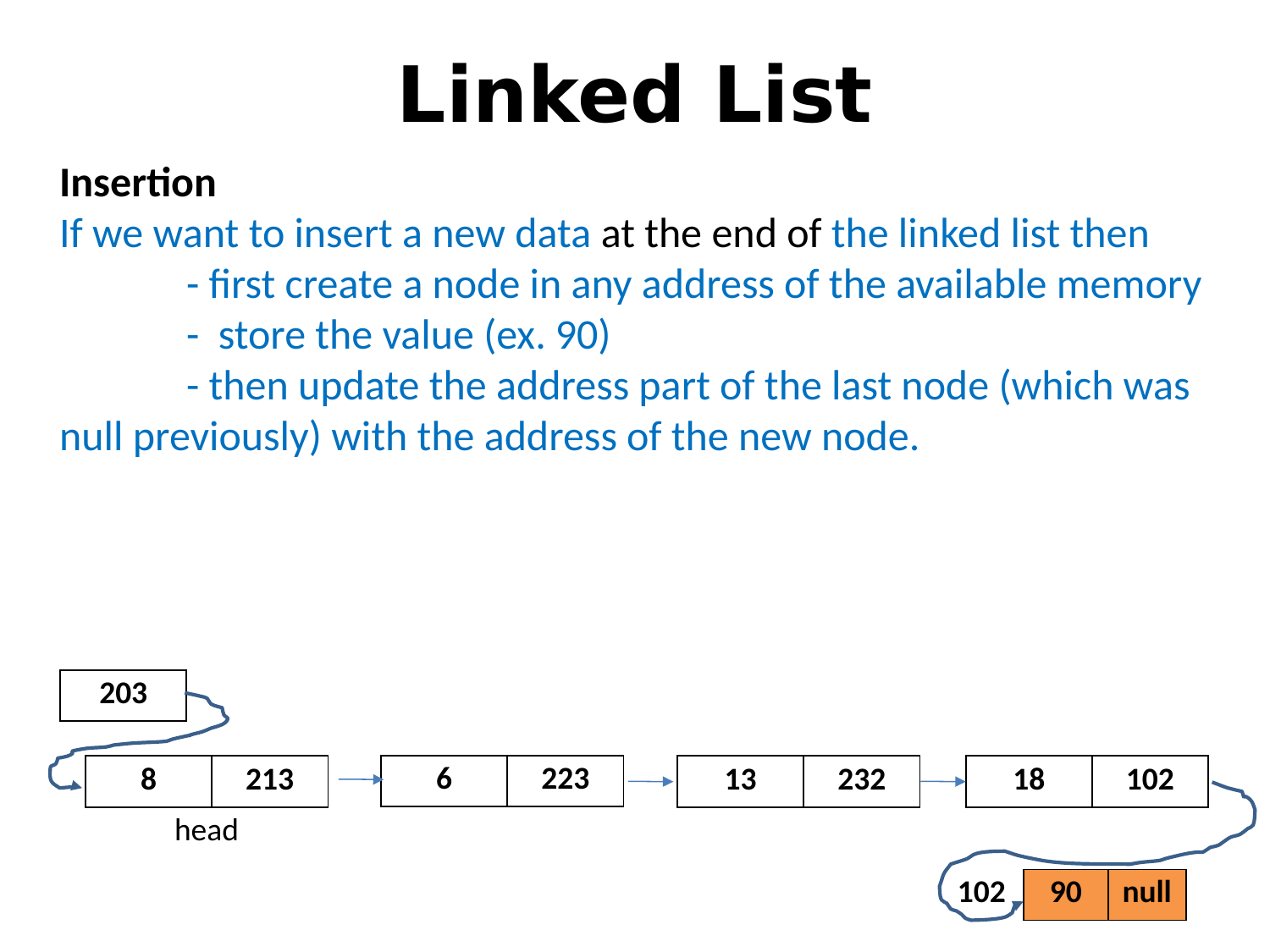

Linked List
Insertion
If we want to insert a new data at the end of the linked list then
	- first create a node in any address of the available memory
	-  store the value (ex. 90)
	- then update the address part of the last node (which was null previously) with the address of the new node.

| 203 |
| --- |

| 8 | 213 |
| --- | --- |
| head |  |
| 6 | 223 |
| --- | --- |
| 13 | 232 |
| --- | --- |
| 18 | 102 |
| --- | --- |

| 102 | 90 | null |
| --- | --- | --- |